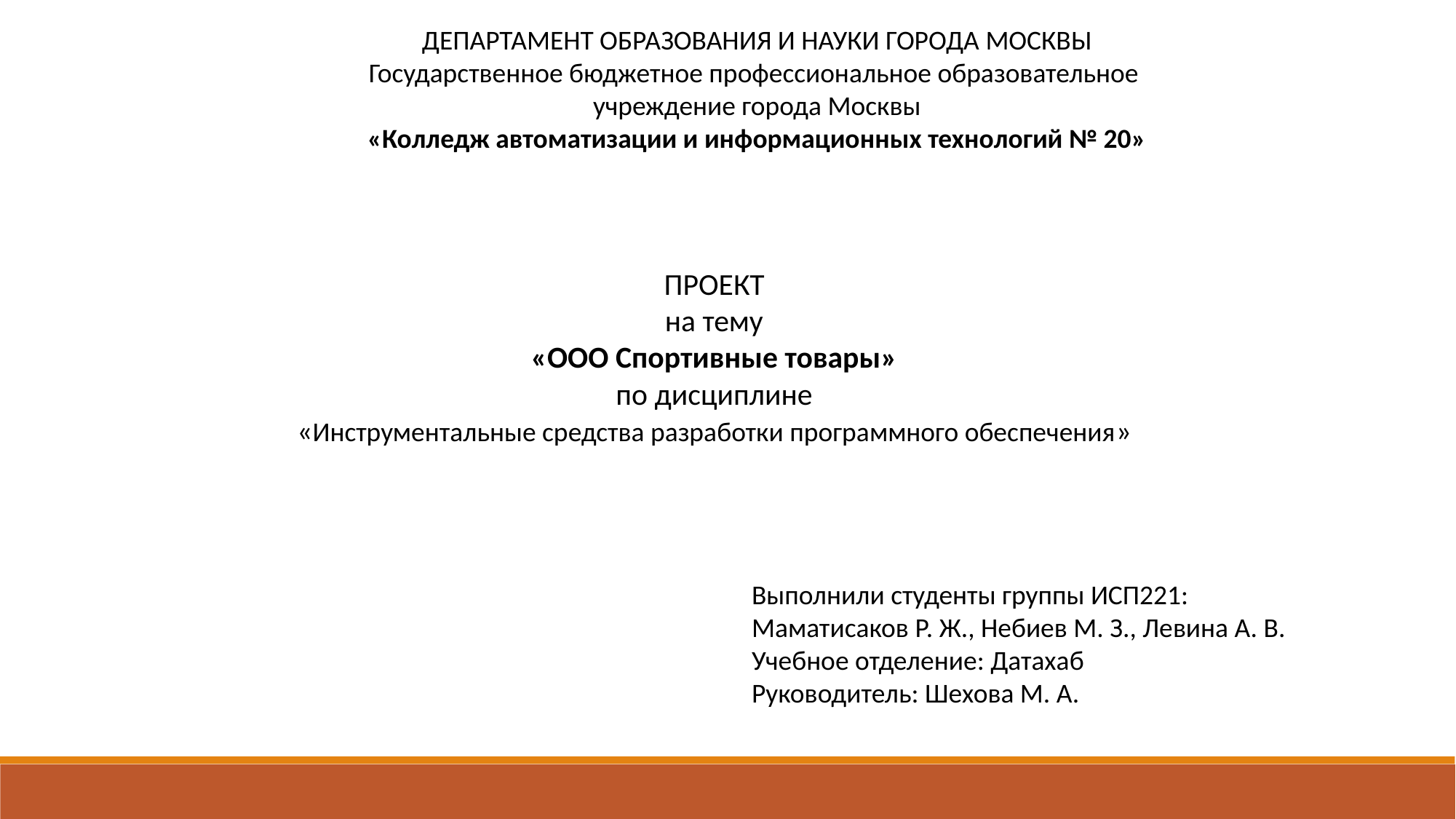

ДЕПАРТАМЕНТ ОБРАЗОВАНИЯ И НАУКИ ГОРОДА МОСКВЫ
Государственное бюджетное профессиональное образовательное
учреждение города Москвы
«Колледж автоматизации и информационных технологий № 20»
ПРОЕКТ
на тему
«ООО Спортивные товары»
по дисциплине
«Инструментальные средства разработки программного обеспечения»
Выполнили студенты группы ИСП221: Маматисаков Р. Ж., Небиев М. З., Левина А. В.
Учебное отделение: Датахаб
Руководитель: Шехова М. А.